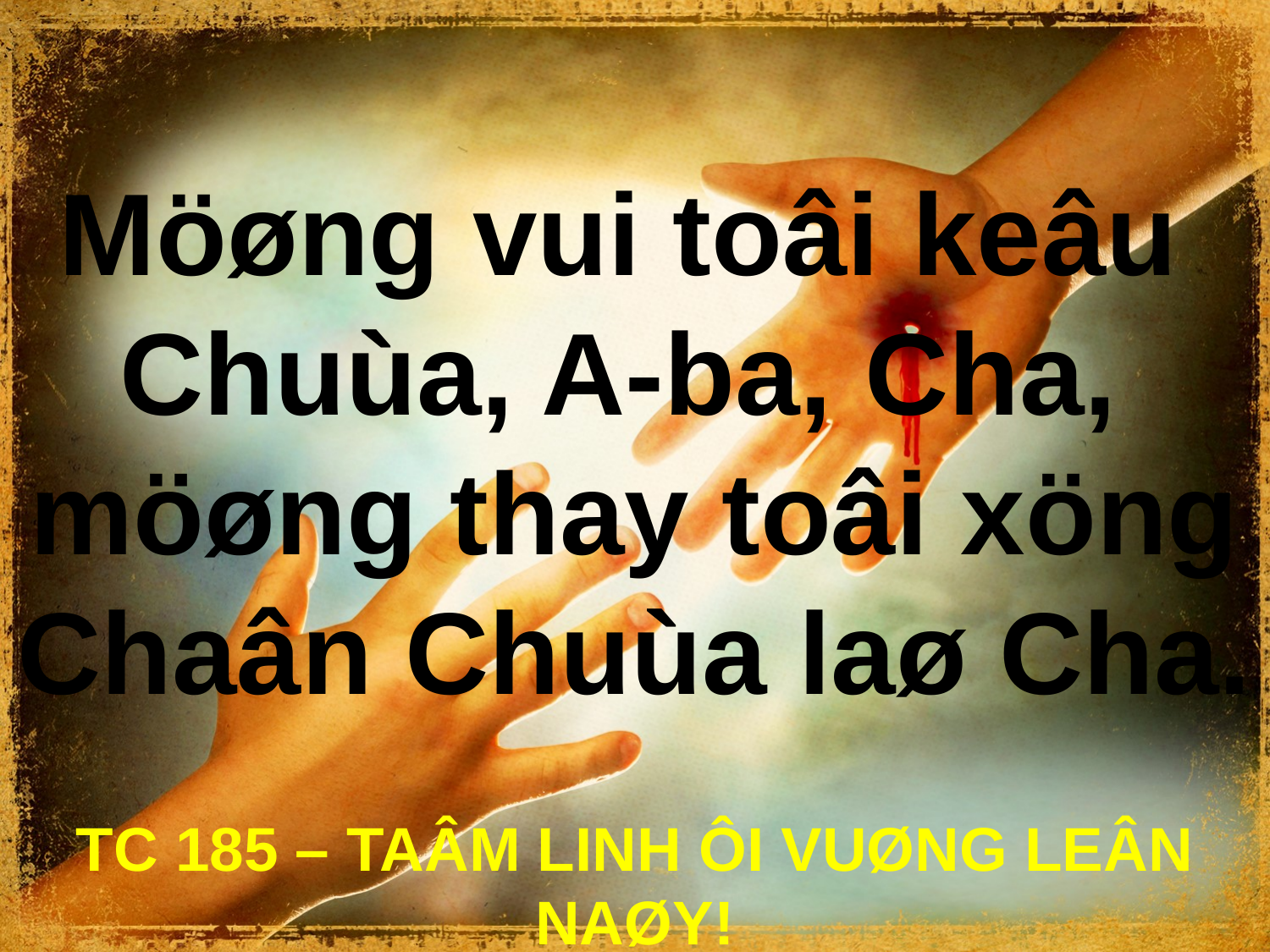

Möøng vui toâi keâu
Chuùa, A-ba, Cha,
möøng thay toâi xöng Chaân Chuùa laø Cha.
TC 185 – TAÂM LINH ÔI VUØNG LEÂN NAØY!